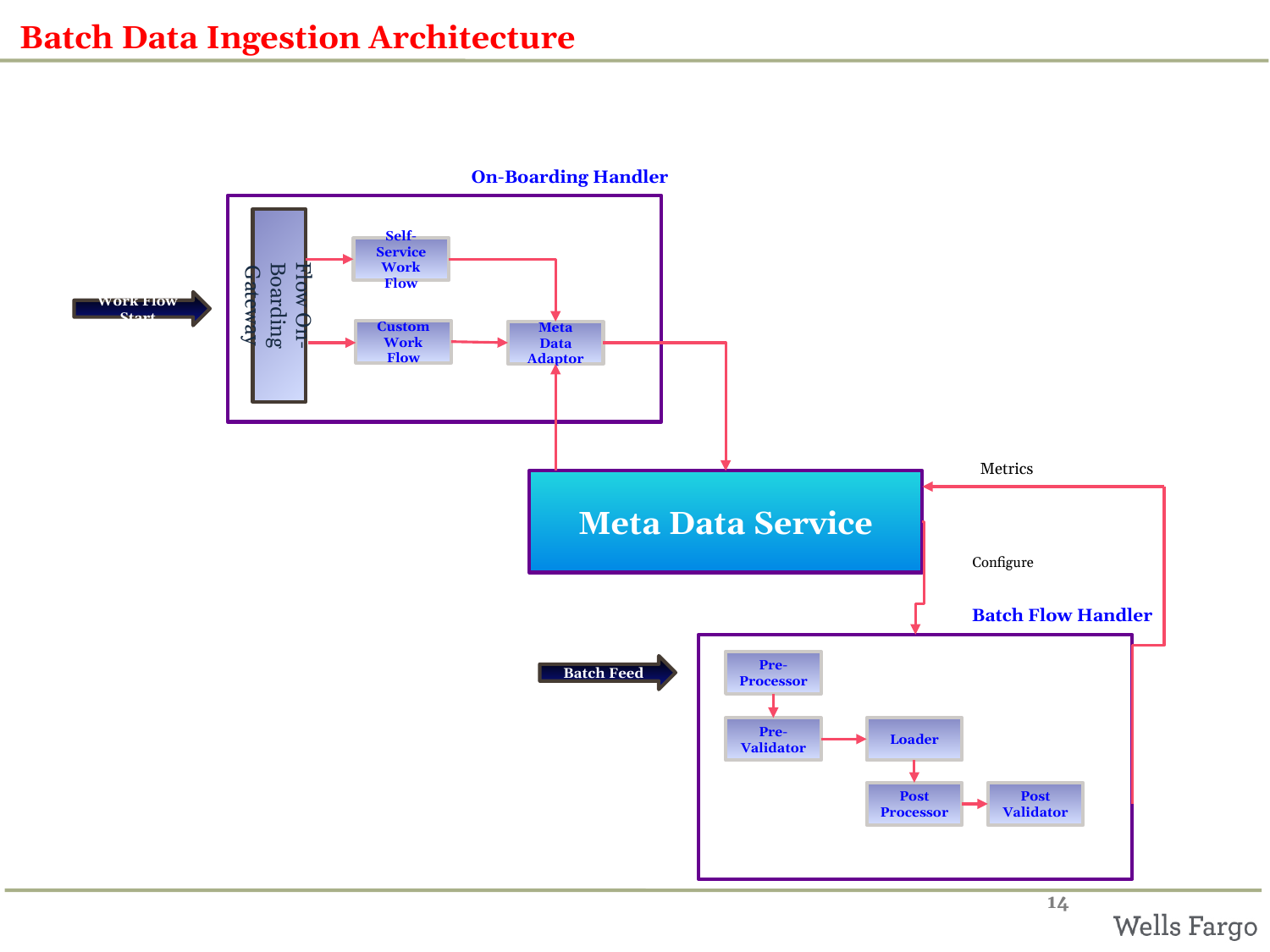

# Batch Data Ingestion Architecture
On-Boarding Handler

Flow On-Boarding Gateway
Self-Service
Work Flow
Work Flow Start
Custom
Work Flow
Meta Data
Adaptor
Metrics
Meta Data Service
Configure
Batch Flow Handler

Pre-Processor
Batch Feed
Pre-Validator
Loader
Post Processor
Post Validator
14